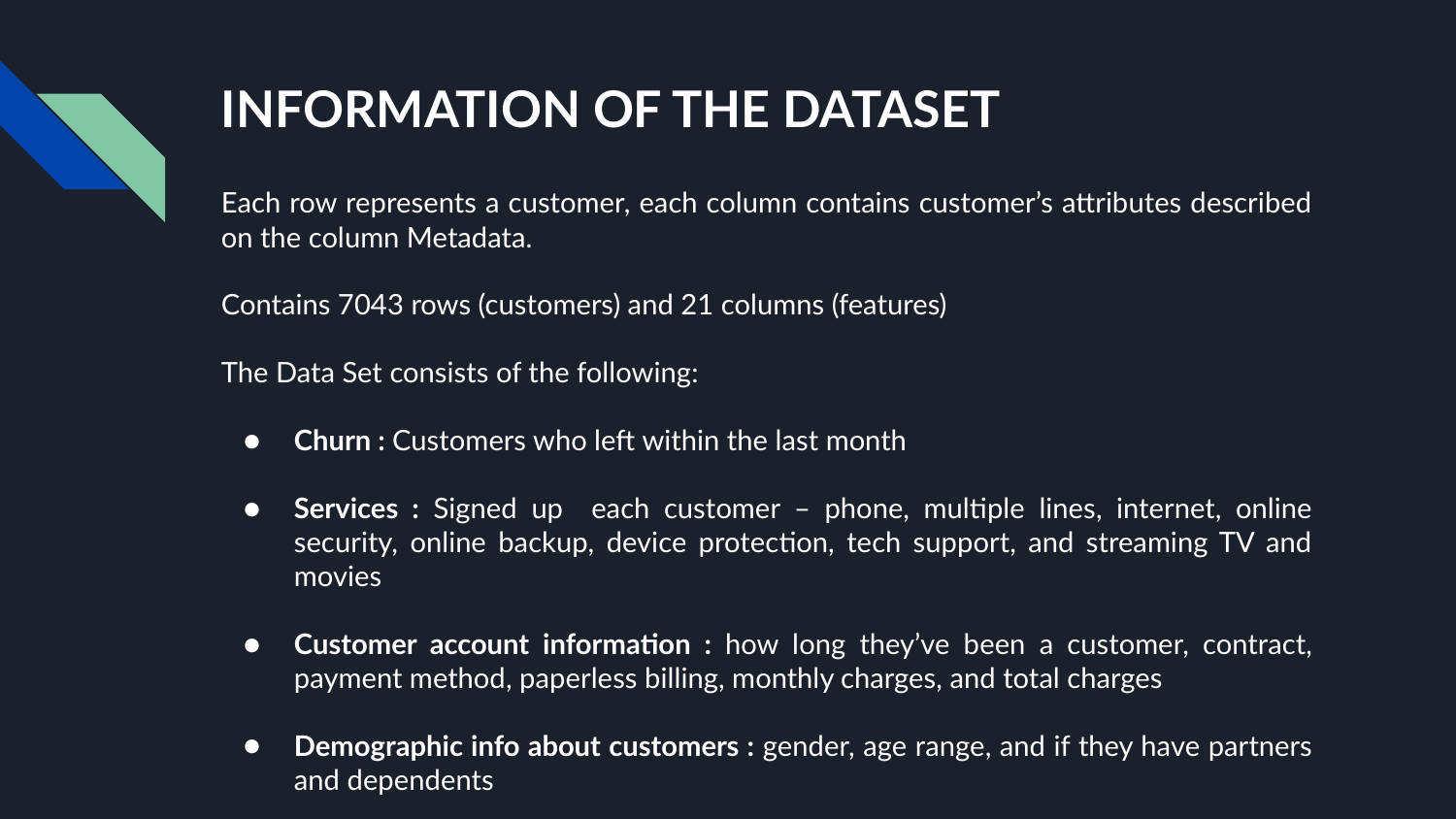

# INFORMATION OF THE DATASET
Each row represents a customer, each column contains customer’s attributes described on the column Metadata.

Contains 7043 rows (customers) and 21 columns (features)

The Data Set consists of the following:

Churn : Customers who left within the last month

Services : Signed up  each customer – phone, multiple lines, internet, online security, online backup, device protection, tech support, and streaming TV and movies

Customer account information : how long they’ve been a customer, contract, payment method, paperless billing, monthly charges, and total charges

Demographic info about customers : gender, age range, and if they have partners and dependents